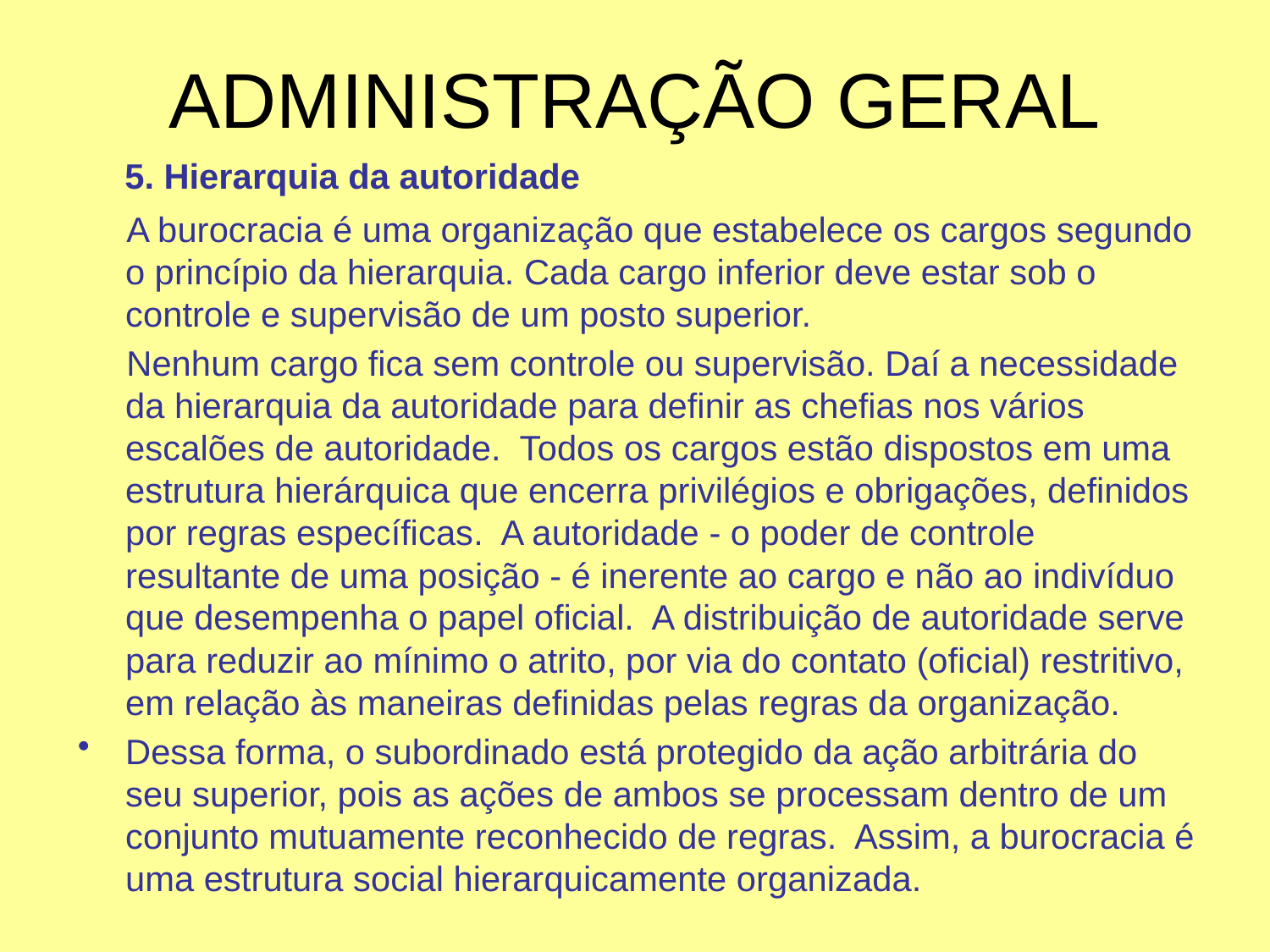

# ADMINISTRAÇÃO GERAL
   5. Hierarquia da autoridade
     A burocracia é uma organização que estabelece os cargos segundo o princípio da hierarquia. Cada cargo inferior deve estar sob o controle e supervisão de um posto superior.
     Nenhum cargo fica sem controle ou supervisão. Daí a necessidade da hierarquia da autoridade para definir as chefias nos vários escalões de autoridade.  Todos os cargos estão dispostos em uma estrutura hierárquica que encerra privilégios e obrigações, definidos por regras específicas.  A autoridade - o poder de controle resultante de uma posição - é inerente ao cargo e não ao indivíduo que desempenha o papel oficial.  A distribuição de autoridade serve para reduzir ao mínimo o atrito, por via do contato (oficial) restritivo, em relação às maneiras definidas pelas regras da organização.
Dessa forma, o subordinado está protegido da ação arbitrária do seu superior, pois as ações de ambos se processam dentro de um conjunto mutuamente reconhecido de regras.  Assim, a burocracia é uma estrutura social hierarquicamente organizada.